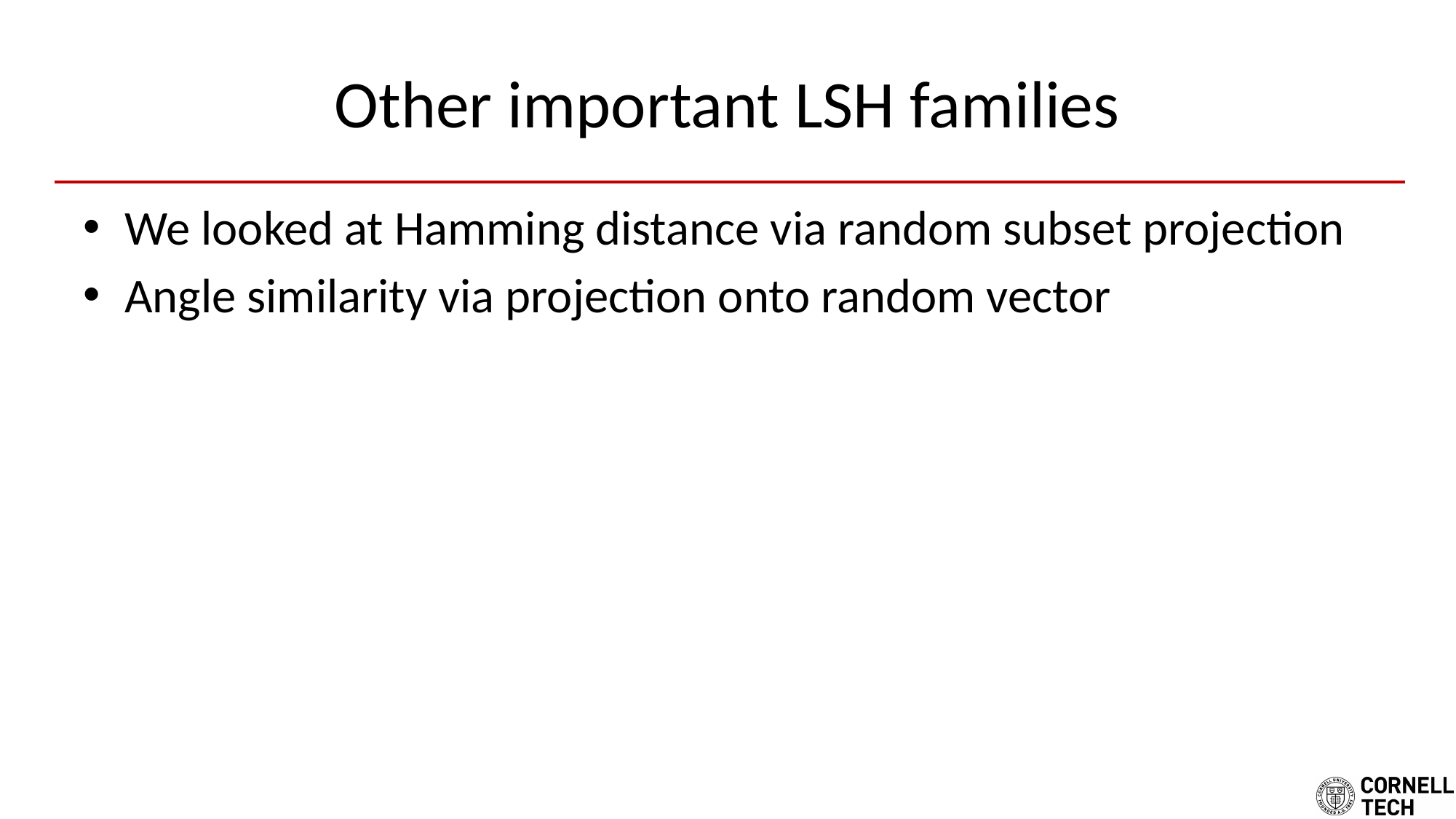

# Other important LSH families
We looked at Hamming distance via random subset projection
Angle similarity via projection onto random vector